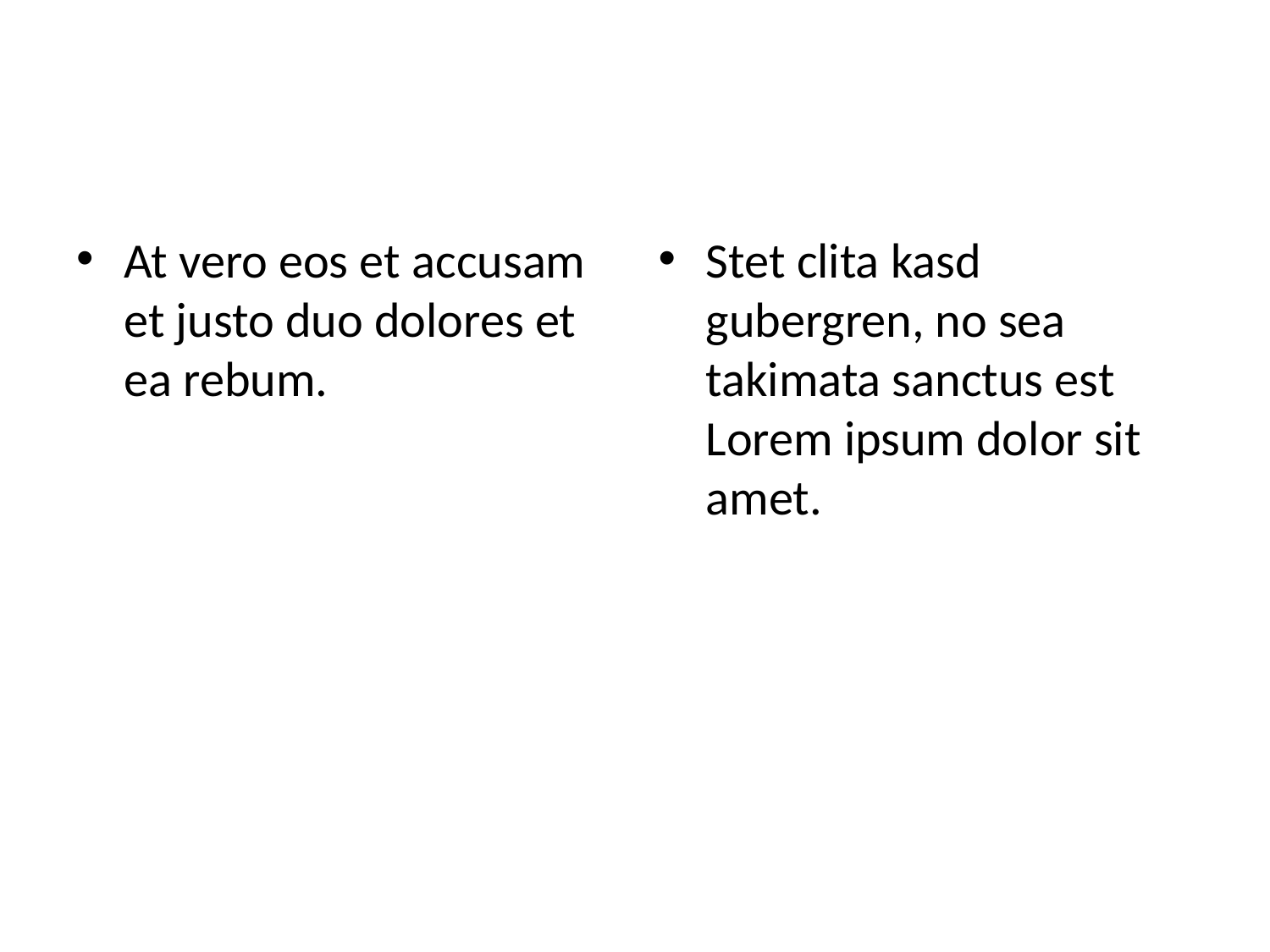

At vero eos et accusam et justo duo dolores et ea rebum.
Stet clita kasd gubergren, no sea takimata sanctus est Lorem ipsum dolor sit amet.